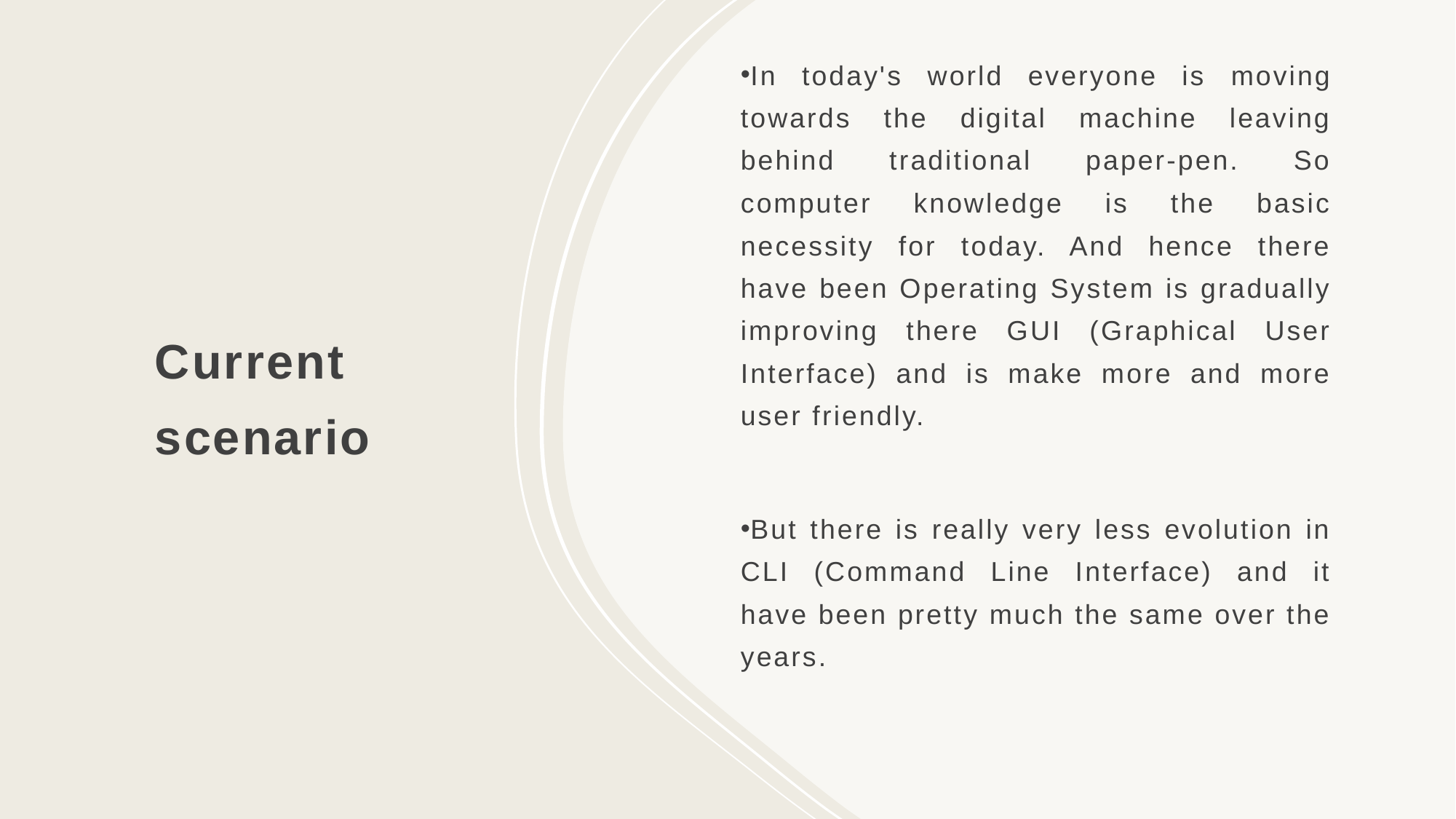

# Current scenario
In today's world everyone is moving towards the digital machine leaving behind traditional paper-pen. So computer knowledge is the basic necessity for today. And hence there have been Operating System is gradually improving there GUI (Graphical User Interface) and is make more and more user friendly.

But there is really very less evolution in CLI (Command Line Interface) and it have been pretty much the same over the years.